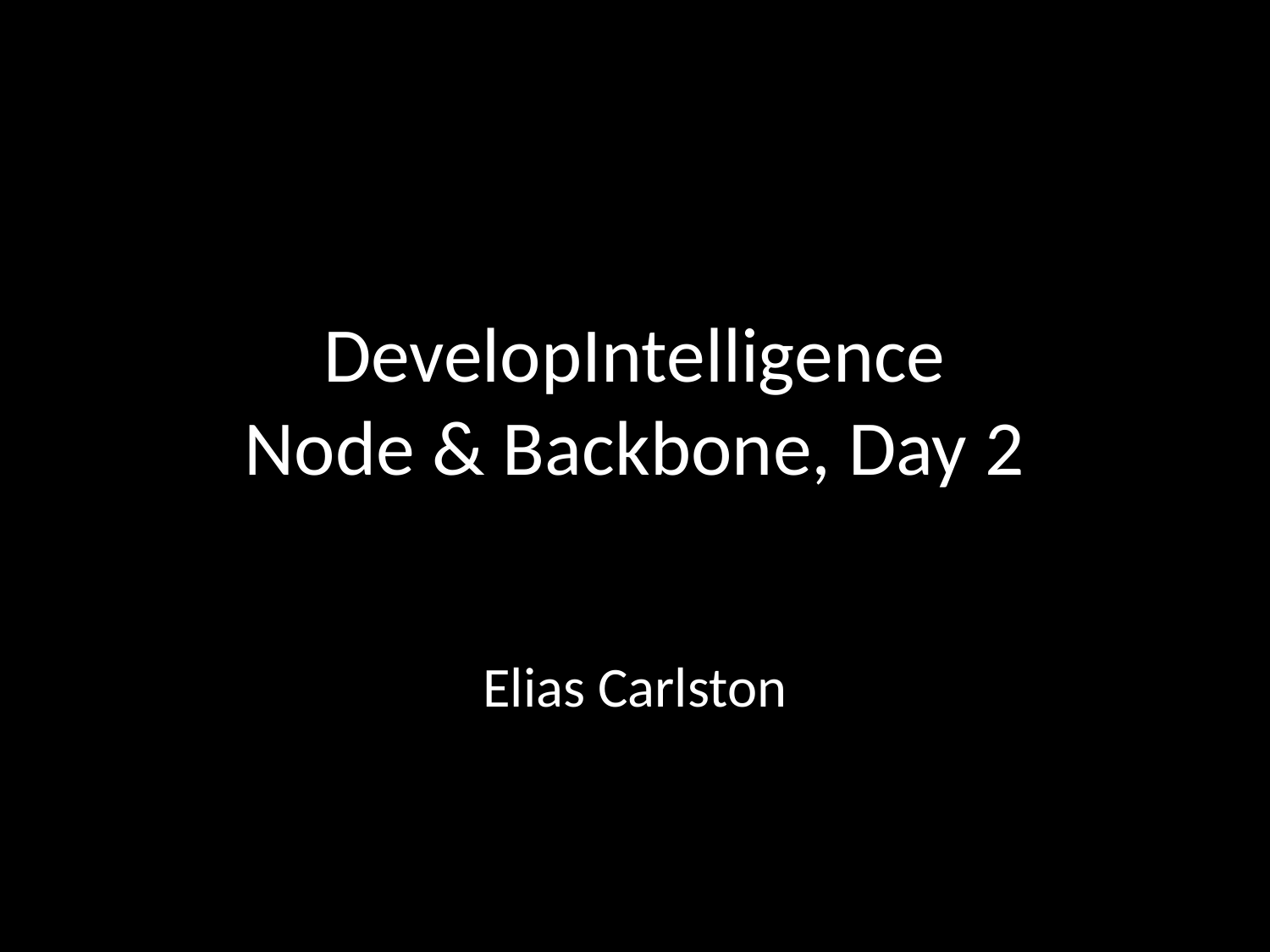

# DevelopIntelligence Node & Backbone, Day 2
Elias Carlston